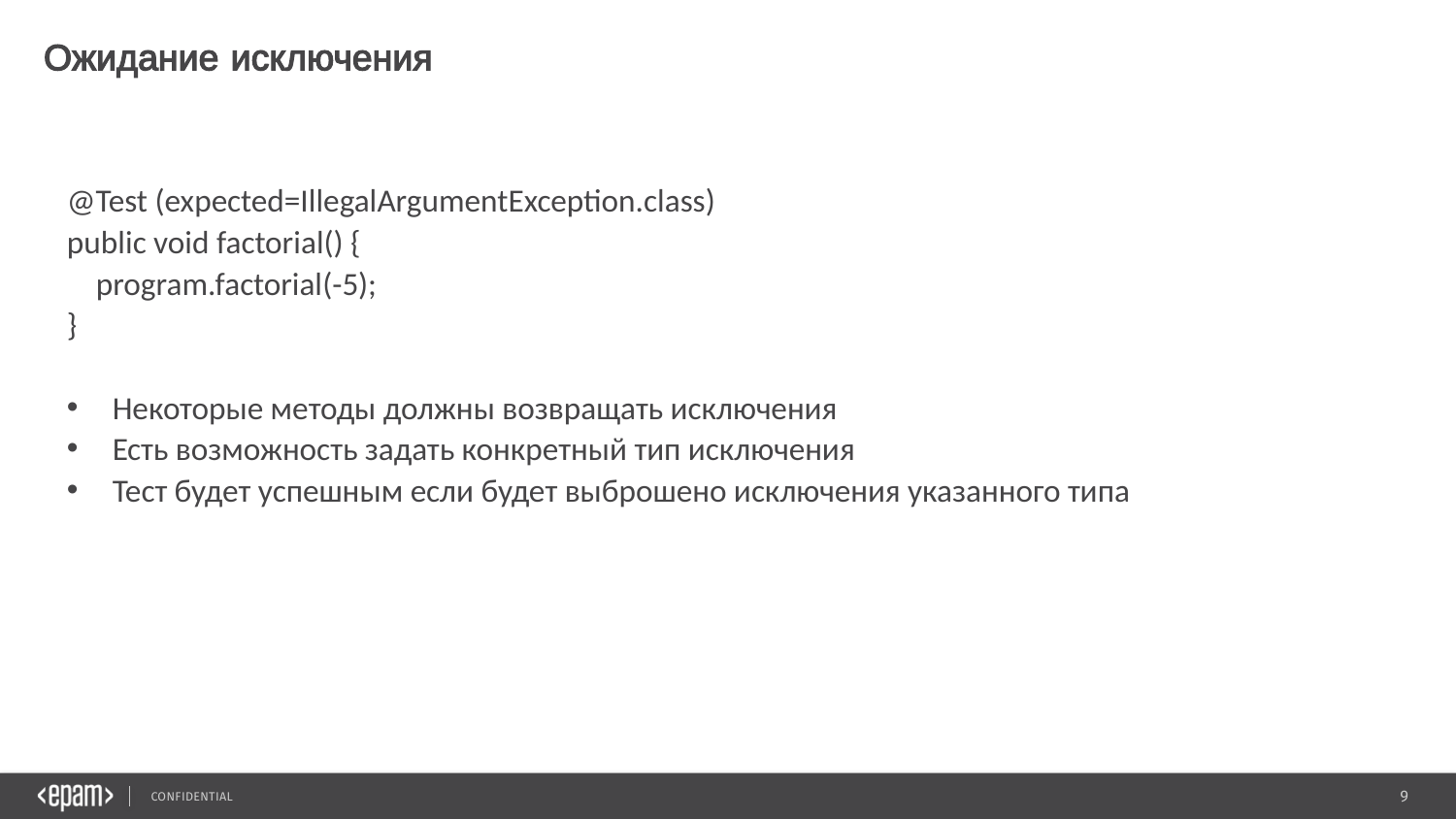

Ожидание исключения
@Test (expected=IllegalArgumentException.class)
public void factorial() {
    program.factorial(-5);
}

Некоторые методы должны возвращать исключения
Есть возможность задать конкретный тип исключения
Тест будет успешным если будет выброшено исключения указанного типа